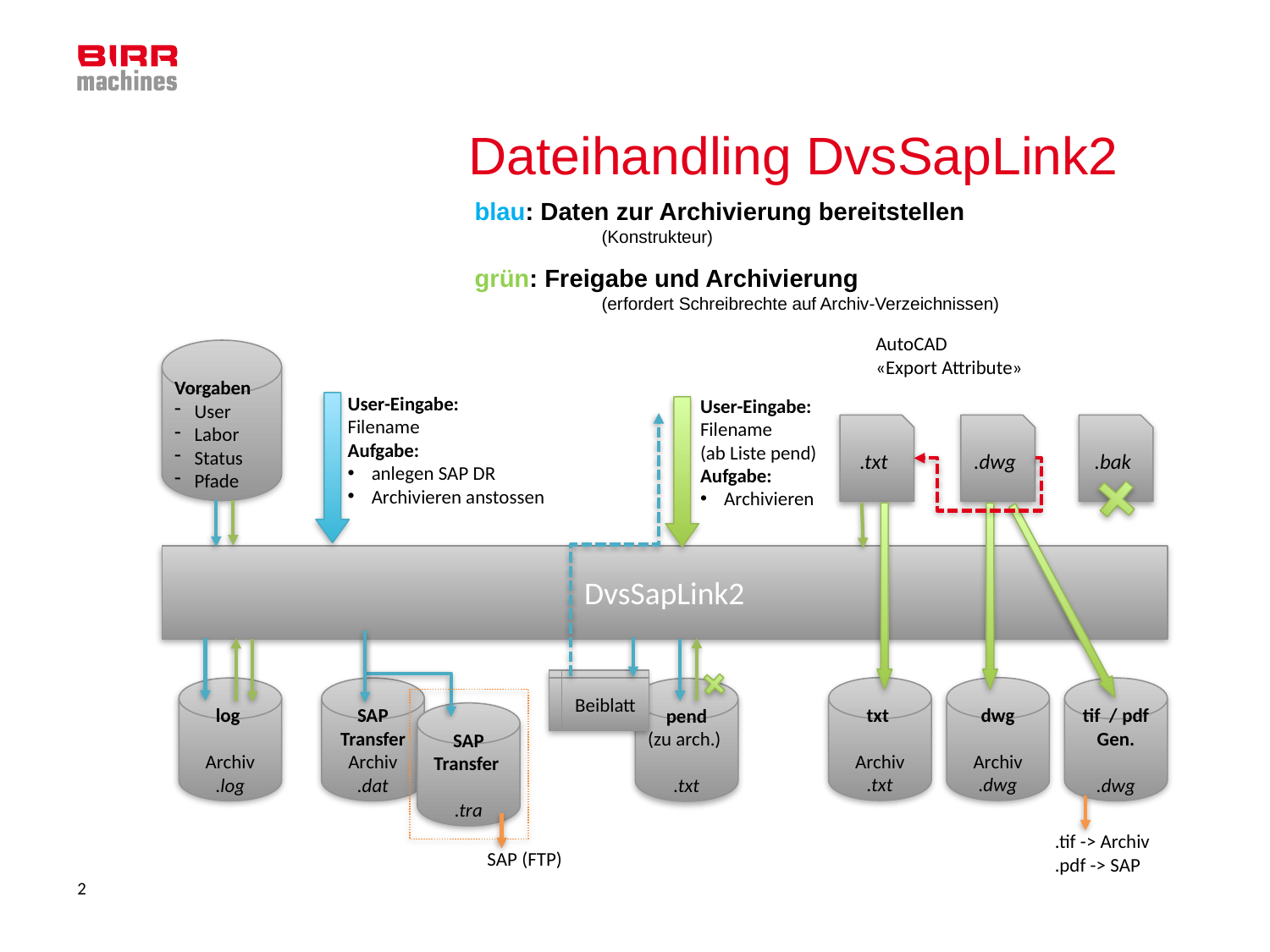

# Dateihandling DvsSapLink2
blau: Daten zur Archivierung bereitstellen
	(Konstrukteur)
grün: Freigabe und Archivierung
	(erfordert Schreibrechte auf Archiv-Verzeichnissen)
AutoCAD
«Export Attribute»
Vorgaben
User
Labor
Status
Pfade
User-Eingabe:
Filename
Aufgabe:
anlegen SAP DR
Archivieren anstossen

User-Eingabe:
Filename
(ab Liste pend)
Aufgabe:
Archivieren

.txt
.dwg
.bak

DvsSapLink2
Beiblatt

txt

Archiv
.txt
dwg

Archiv
.dwg
SAP Transfer
Archiv
.dat
log

Archiv
.log
tif  / pdf
Gen.

.dwg
pend
(zu arch.)

.txt

SAP Transfer

.tra
.tif -> Archiv
.pdf -> SAP
SAP (FTP)